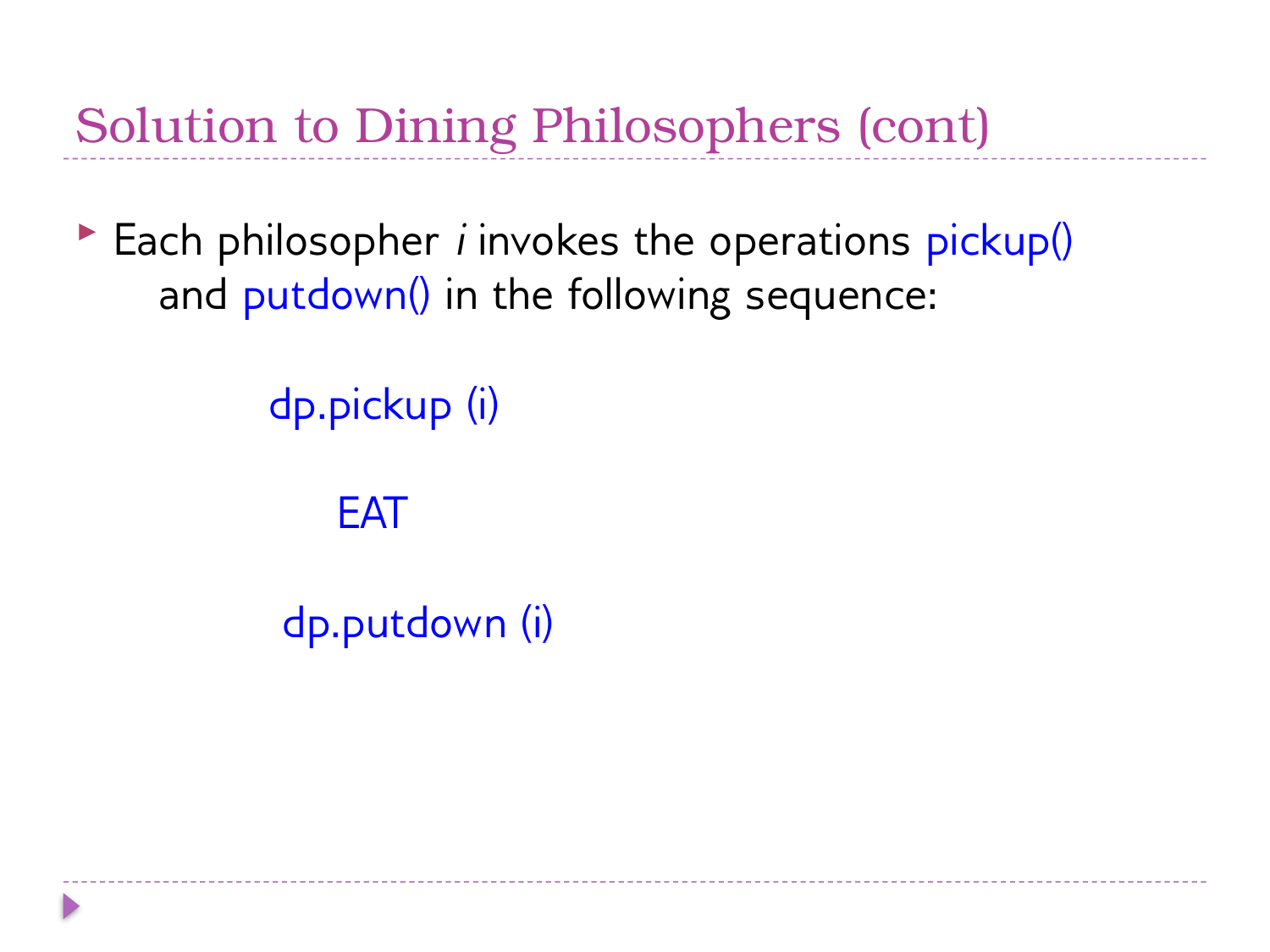

# Solution to Dining Philosophers (cont)

Each philosopher i invokes the operations pickup()
      and putdown() in the following sequence:

              dp.pickup (i)

                   EAT

               dp.putdown (i)